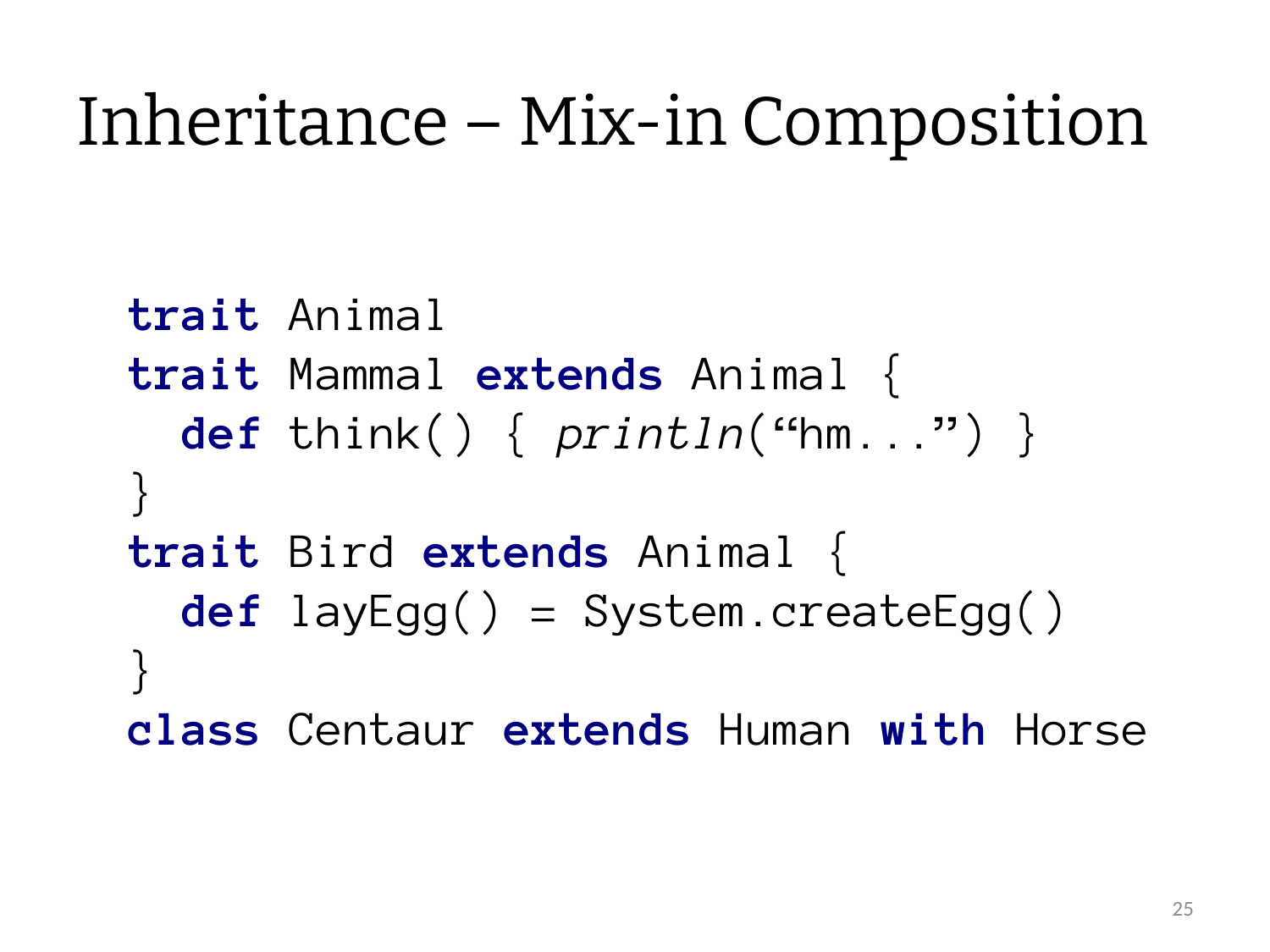

# Inheritance – Mix-in Composition
trait Animal
trait Mammal extends Animal {
  def think() { println(“hm...”) }
}
trait Bird extends Animal {
  def layEgg() = System.createEgg()
}
class Centaur extends Human with Horse
25